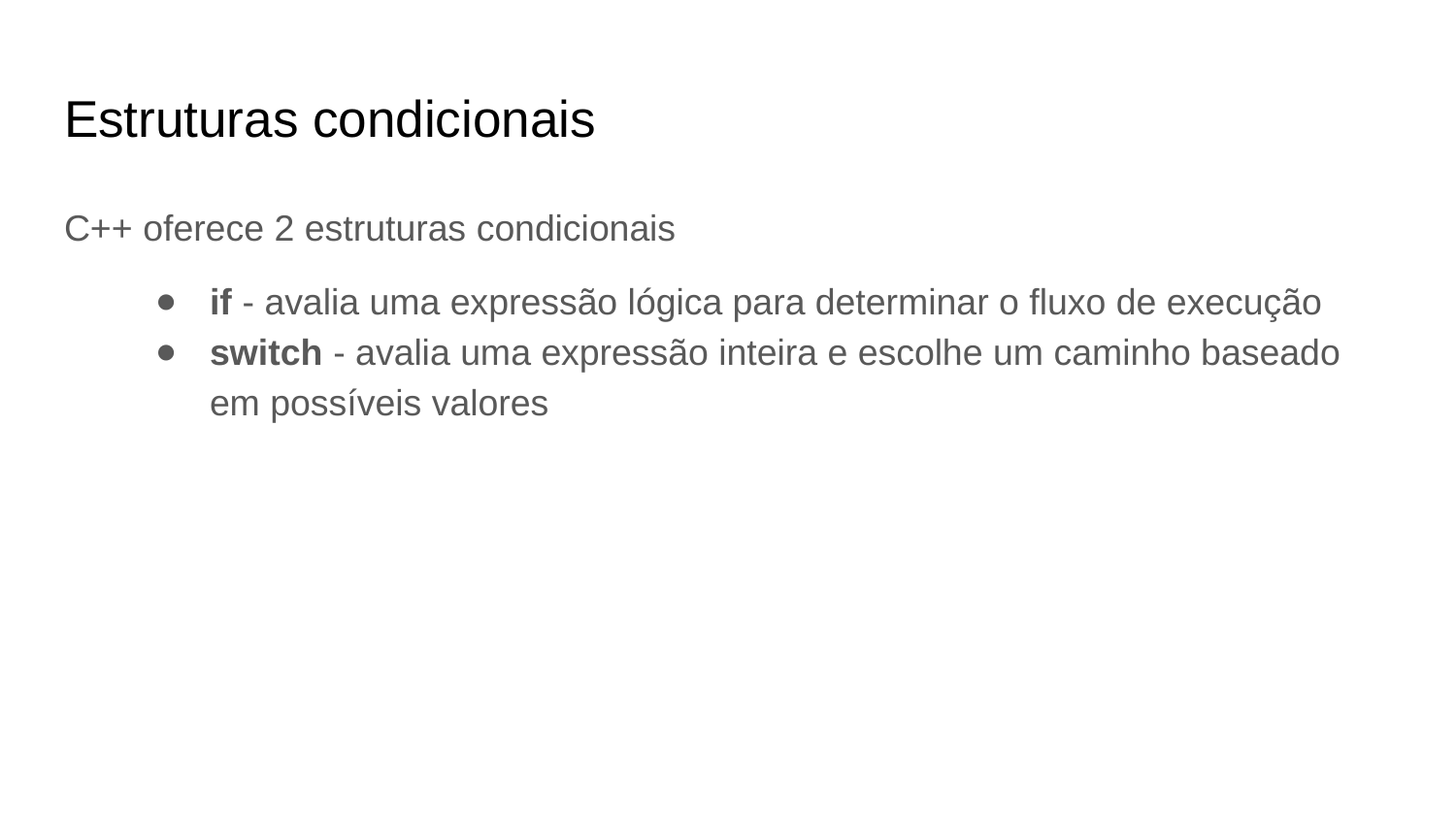

# Estruturas condicionais
C++ oferece 2 estruturas condicionais
if - avalia uma expressão lógica para determinar o fluxo de execução
switch - avalia uma expressão inteira e escolhe um caminho baseado em possíveis valores